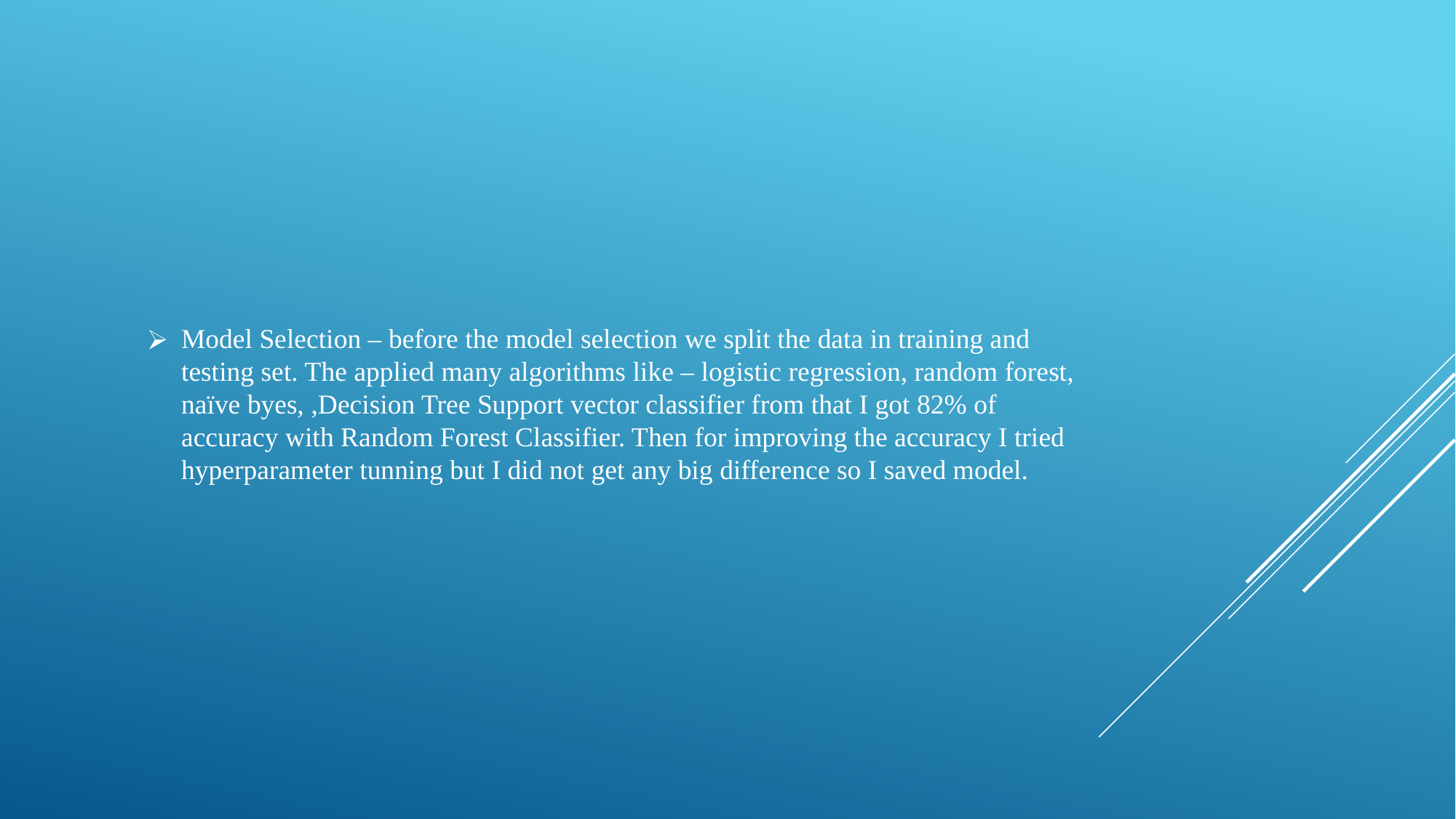

Model Selection – before the model selection we split the data in training and testing set. The applied many algorithms like – logistic regression, random forest, naïve byes, ,Decision Tree Support vector classifier from that I got 82% of accuracy with Random Forest Classifier. Then for improving the accuracy I tried hyperparameter tunning but I did not get any big difference so I saved model.